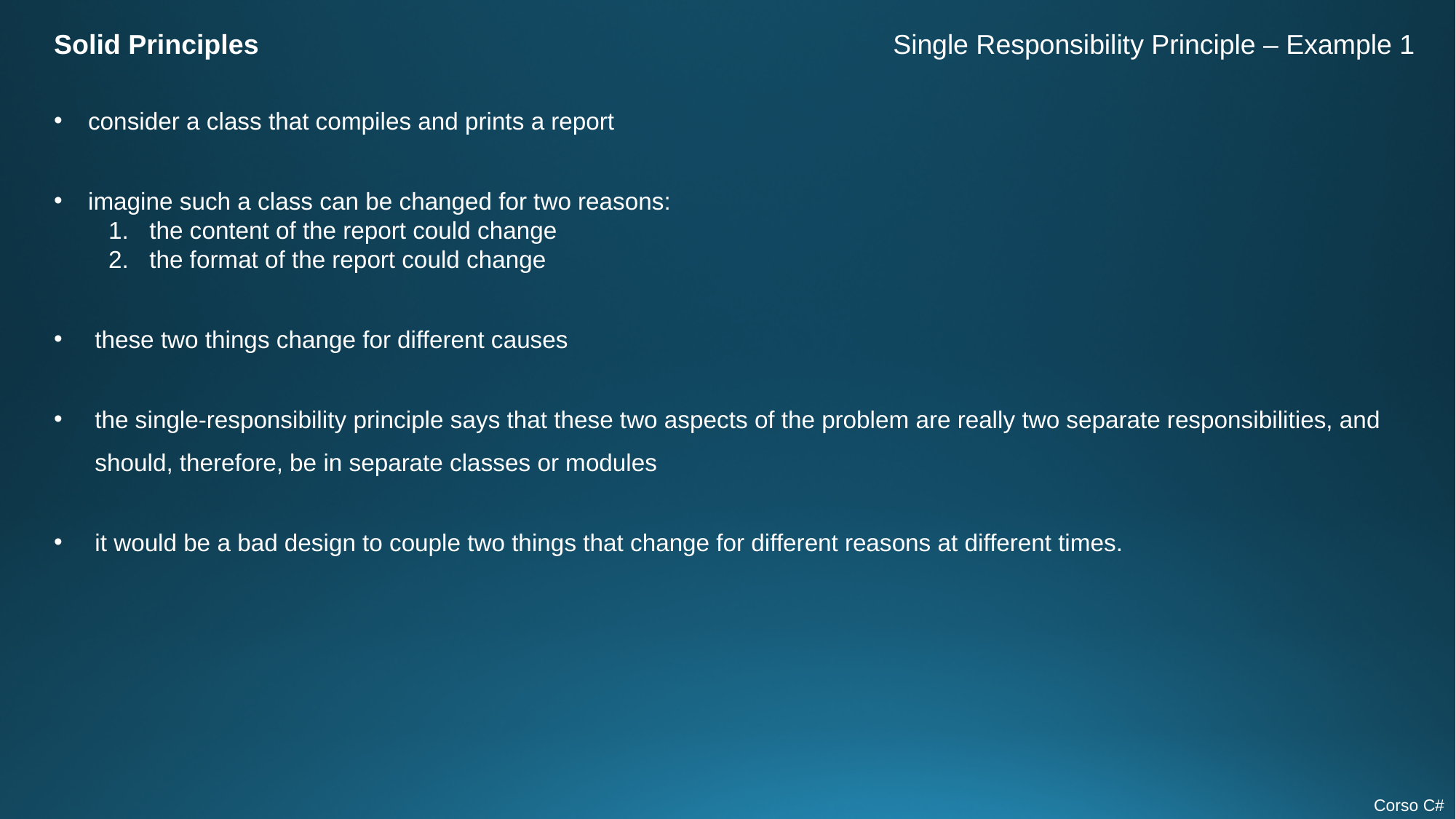

Solid Principles
Single Responsibility Principle – Example 1
consider a class that compiles and prints a report
imagine such a class can be changed for two reasons:
the content of the report could change
the format of the report could change
these two things change for different causes
the single-responsibility principle says that these two aspects of the problem are really two separate responsibilities, and should, therefore, be in separate classes or modules
it would be a bad design to couple two things that change for different reasons at different times.
Corso C#